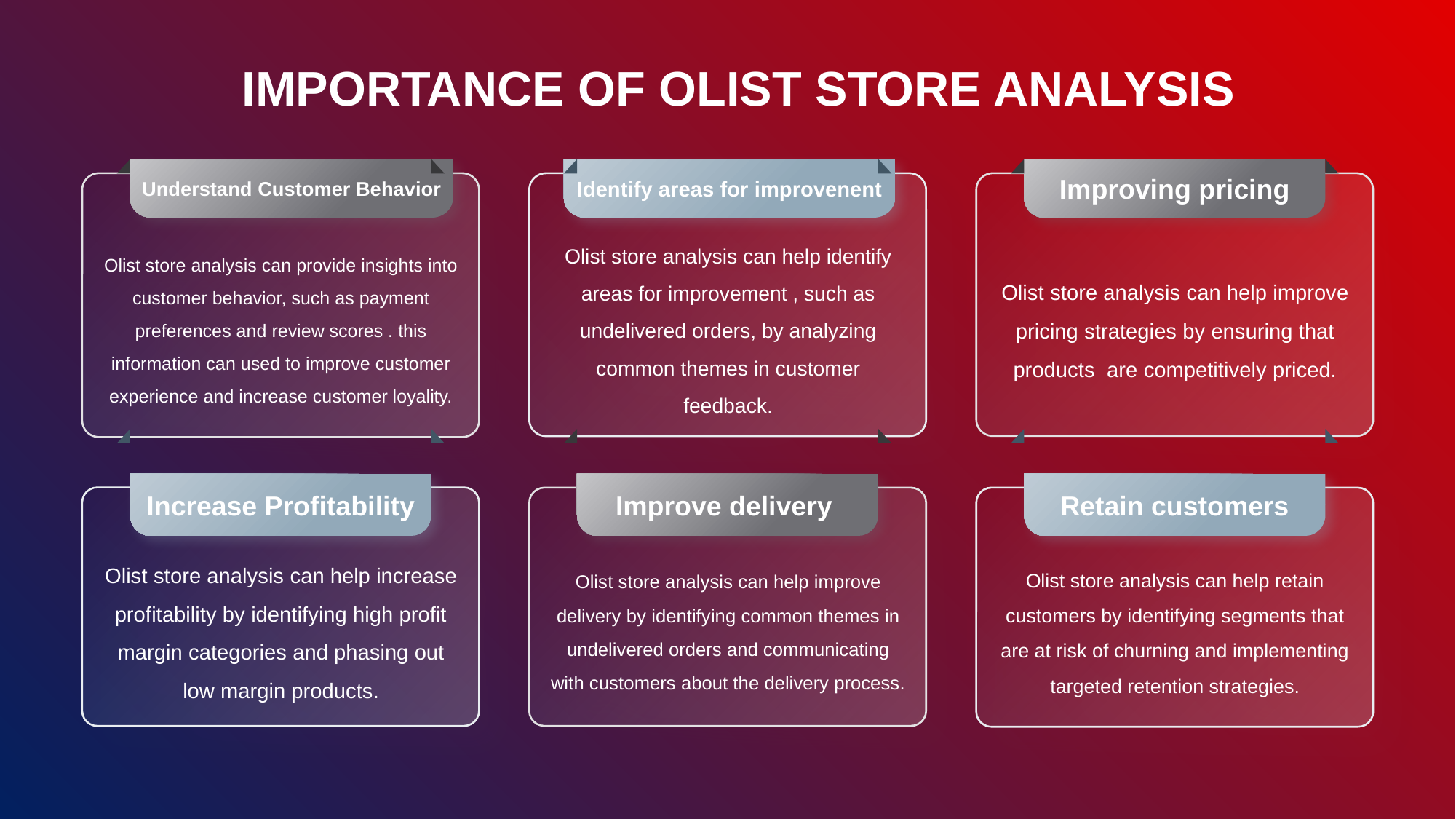

IMPORTANCE OF OLIST STORE ANALYSIS

Improving pricing

Understand Customer Behavior
Identify areas for improvenent
Olist store analysis can provide insights into customer behavior, such as payment preferences and review scores . this information can used to improve customer experience and increase customer loyality.
Olist store analysis can help identify areas for improvement , such as undelivered orders, by analyzing common themes in customer feedback.
Olist store analysis can help improve pricing strategies by ensuring that products  are competitively priced.

Increase Profitability
Improve delivery
Retain customers
Olist store analysis can help increase profitability by identifying high profit margin categories and phasing out low margin products.
Olist store analysis can help improve delivery by identifying common themes in undelivered orders and communicating with customers about the delivery process.
Olist store analysis can help retain customers by identifying segments that are at risk of churning and implementing targeted retention strategies.